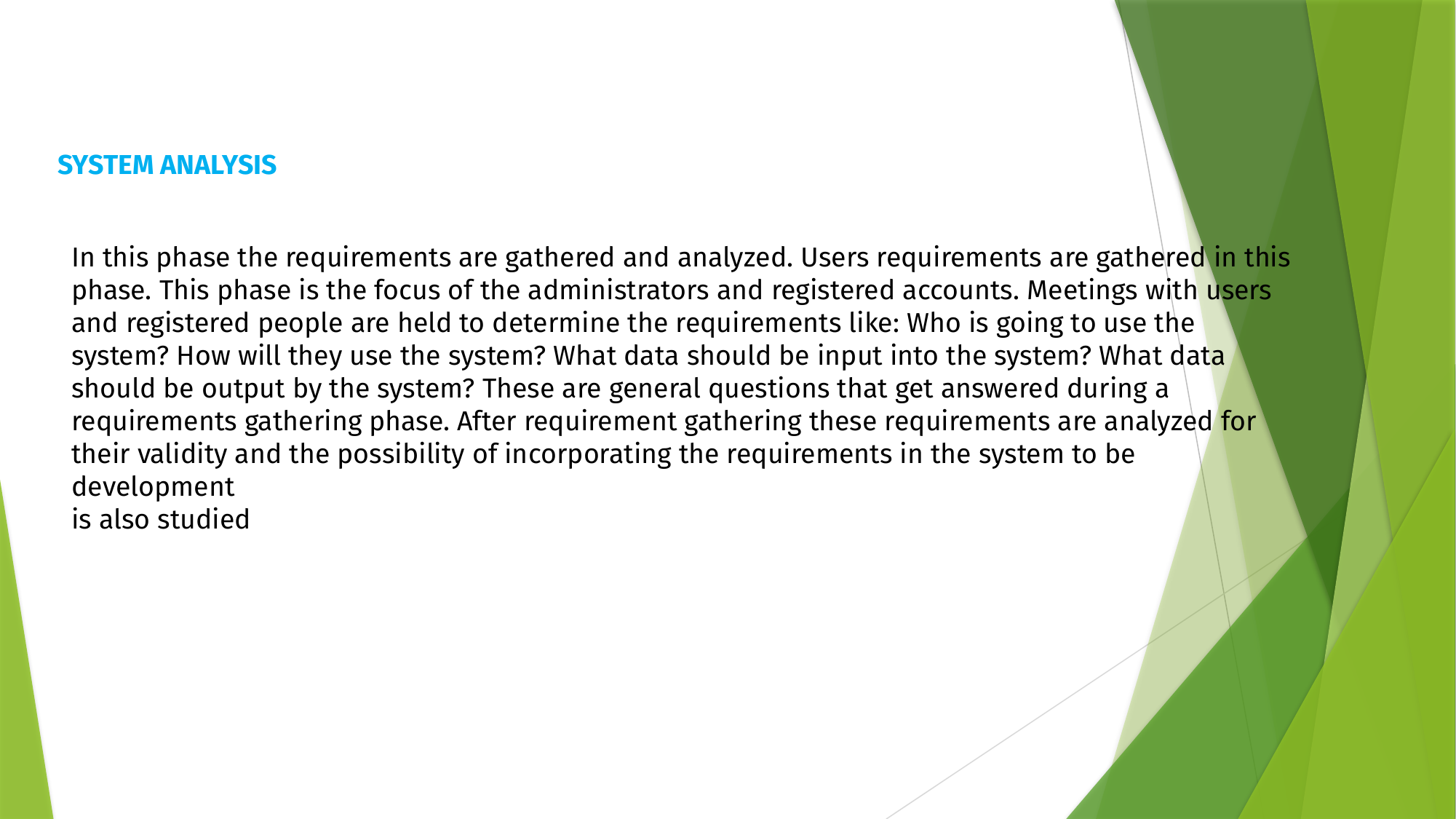

SYSTEM ANALYSIS
In this phase the requirements are gathered and analyzed. Users requirements are gathered in this
phase. This phase is the focus of the administrators and registered accounts. Meetings with users
and registered people are held to determine the requirements like: Who is going to use the
system? How will they use the system? What data should be input into the system? What data
should be output by the system? These are general questions that get answered during a
requirements gathering phase. After requirement gathering these requirements are analyzed for
their validity and the possibility of incorporating the requirements in the system to be development
is also studied